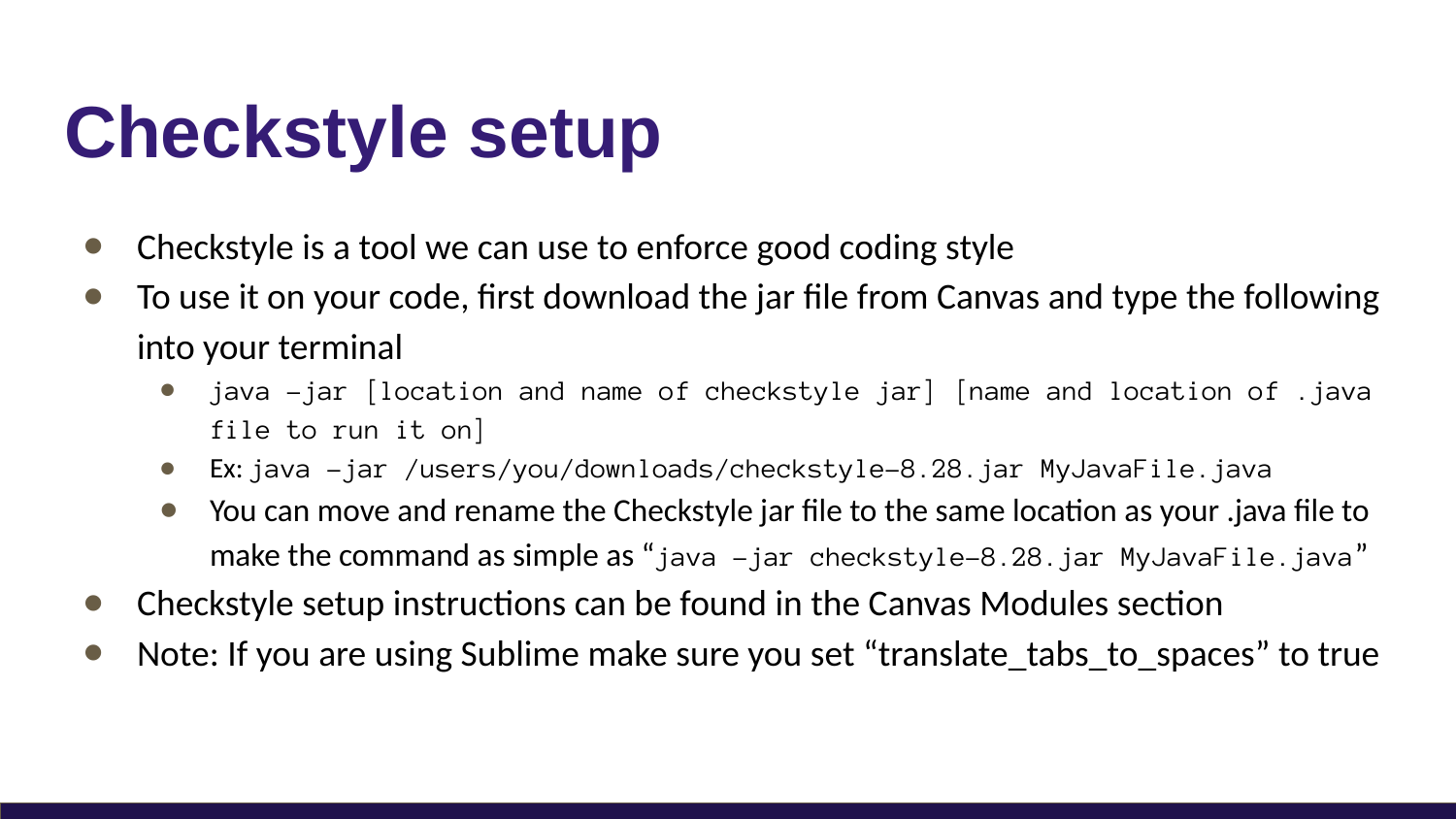

# Checkstyle setup
Checkstyle is a tool we can use to enforce good coding style
To use it on your code, first download the jar file from Canvas and type the following into your terminal
java -jar [location and name of checkstyle jar] [name and location of .java file to run it on]
Ex: java -jar /users/you/downloads/checkstyle-8.28.jar MyJavaFile.java
You can move and rename the Checkstyle jar file to the same location as your .java file to make the command as simple as “java -jar checkstyle-8.28.jar MyJavaFile.java”
Checkstyle setup instructions can be found in the Canvas Modules section
Note: If you are using Sublime make sure you set “translate_tabs_to_spaces” to true